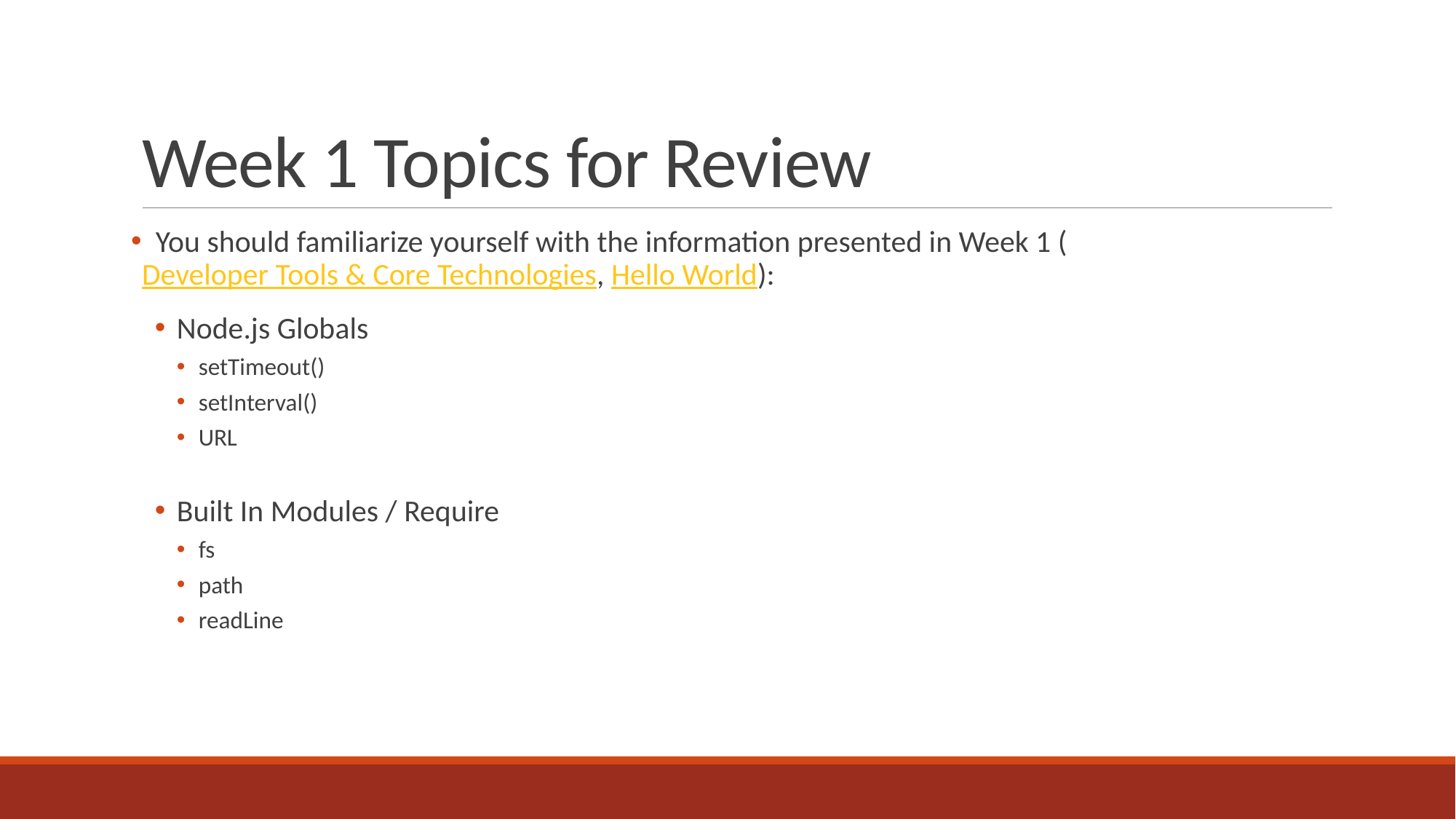

# Week 1 Topics for Review
  You should familiarize yourself with the information presented in Week 1 (Developer Tools & Core Technologies, Hello World):
Node.js Globals
setTimeout()
setInterval()
URL

Built In Modules / Require
fs
path
readLine